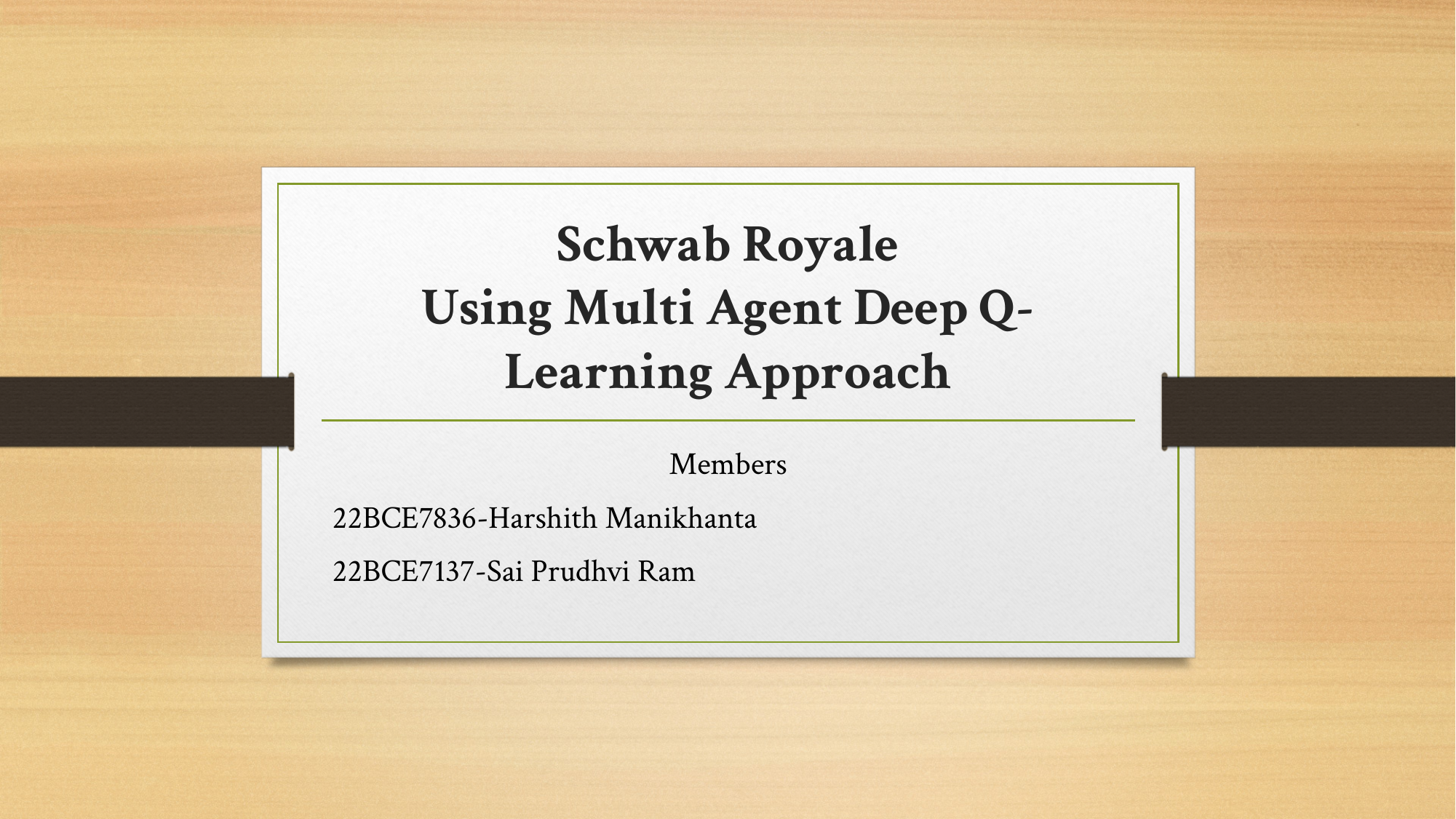

# Schwab Royale Using Multi Agent Deep Q-Learning Approach
Members
22BCE7836-Harshith Manikhanta
22BCE7137-Sai Prudhvi Ram